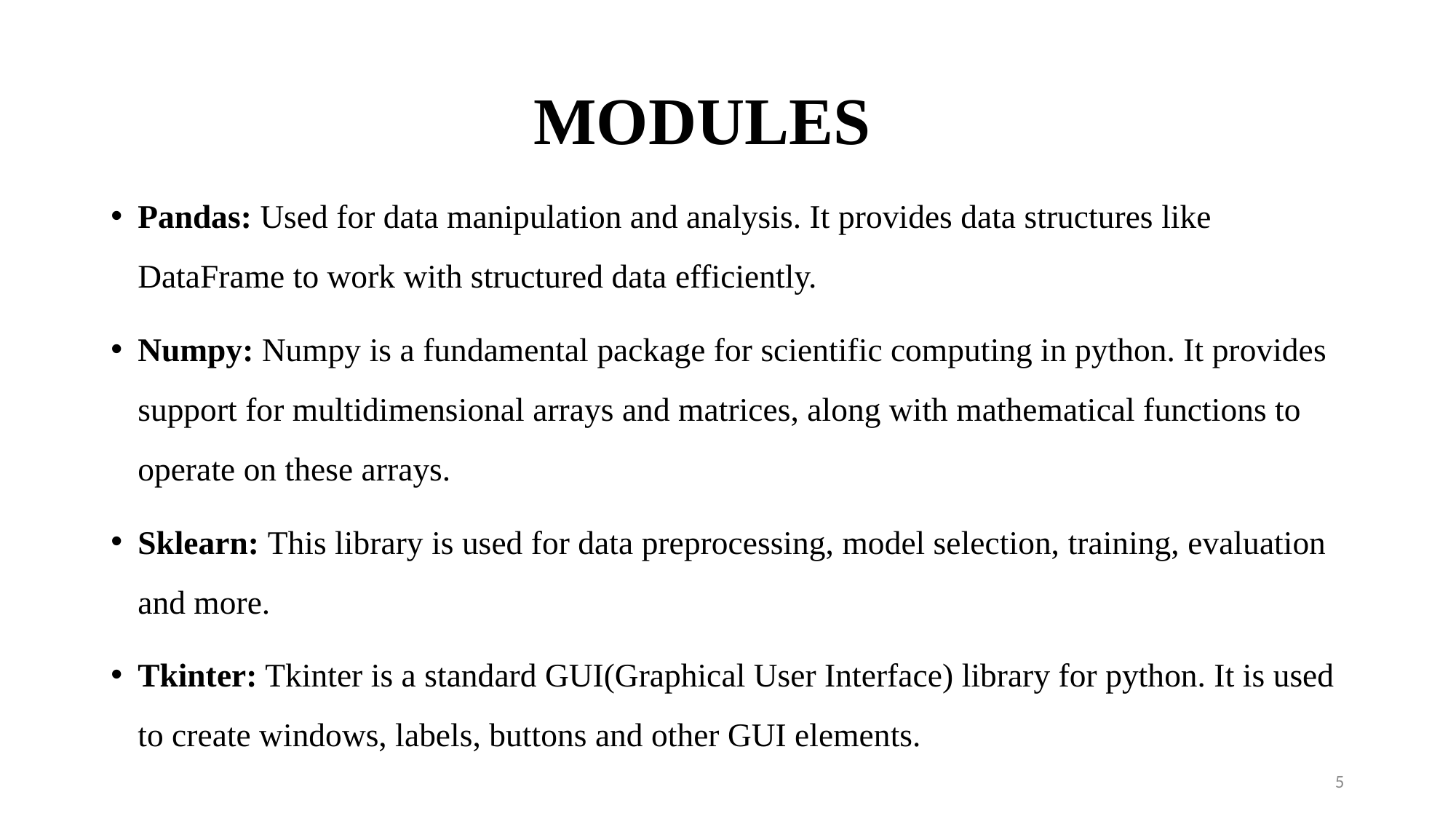

# MODULES
Pandas: Used for data manipulation and analysis. It provides data structures like DataFrame to work with structured data efficiently.
Numpy: Numpy is a fundamental package for scientific computing in python. It provides support for multidimensional arrays and matrices, along with mathematical functions to operate on these arrays.
Sklearn: This library is used for data preprocessing, model selection, training, evaluation and more.
Tkinter: Tkinter is a standard GUI(Graphical User Interface) library for python. It is used to create windows, labels, buttons and other GUI elements.

5